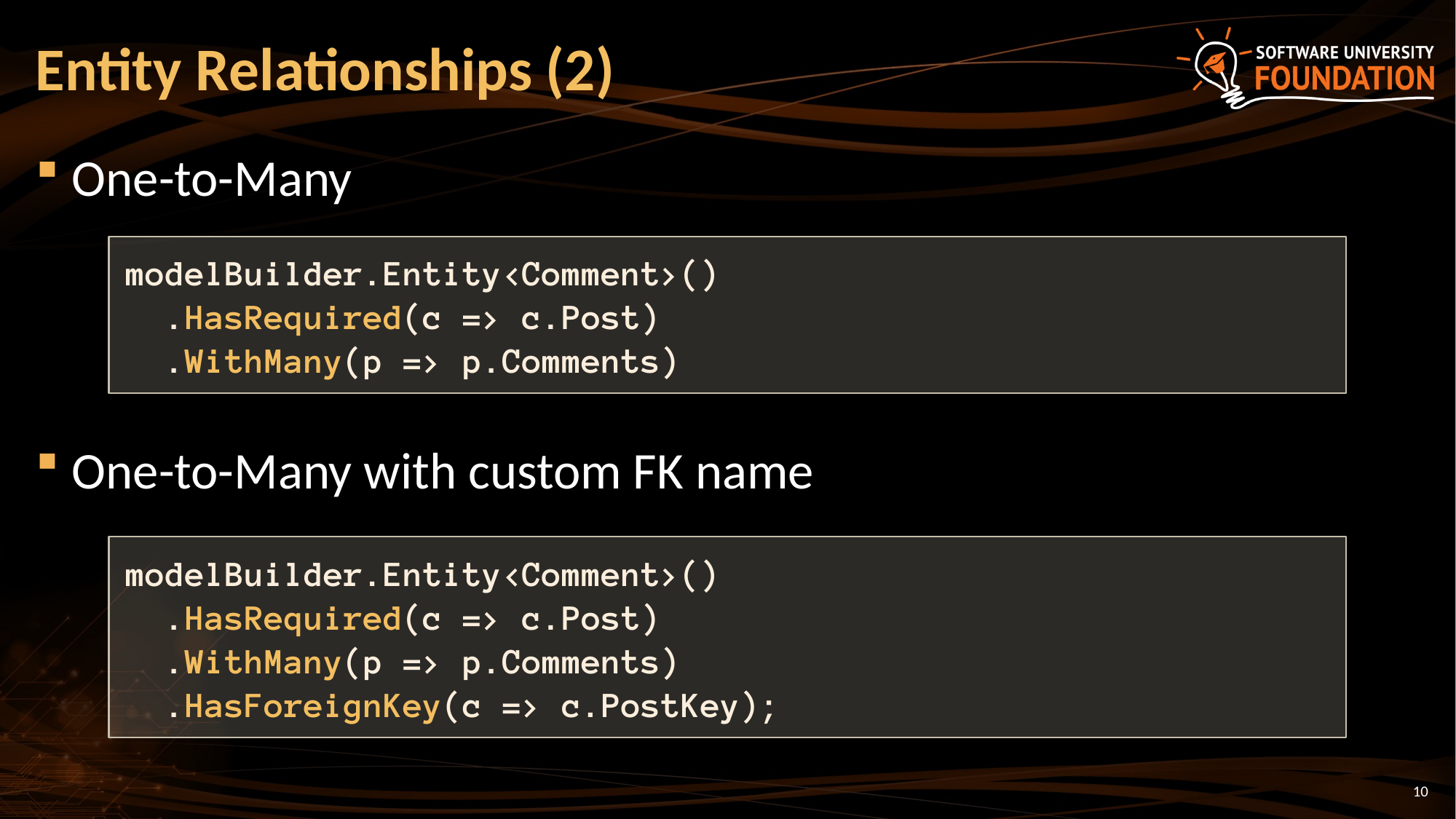

# Entity Relationships (2)
One-to-Many
One-to-Many with custom FK name
modelBuilder.Entity<Comment>()
  .HasRequired(c => c.Post)
  .WithMany(p => p.Comments)
modelBuilder.Entity<Comment>()
  .HasRequired(c => c.Post)
  .WithMany(p => p.Comments)
  .HasForeignKey(c => c.PostKey);
10